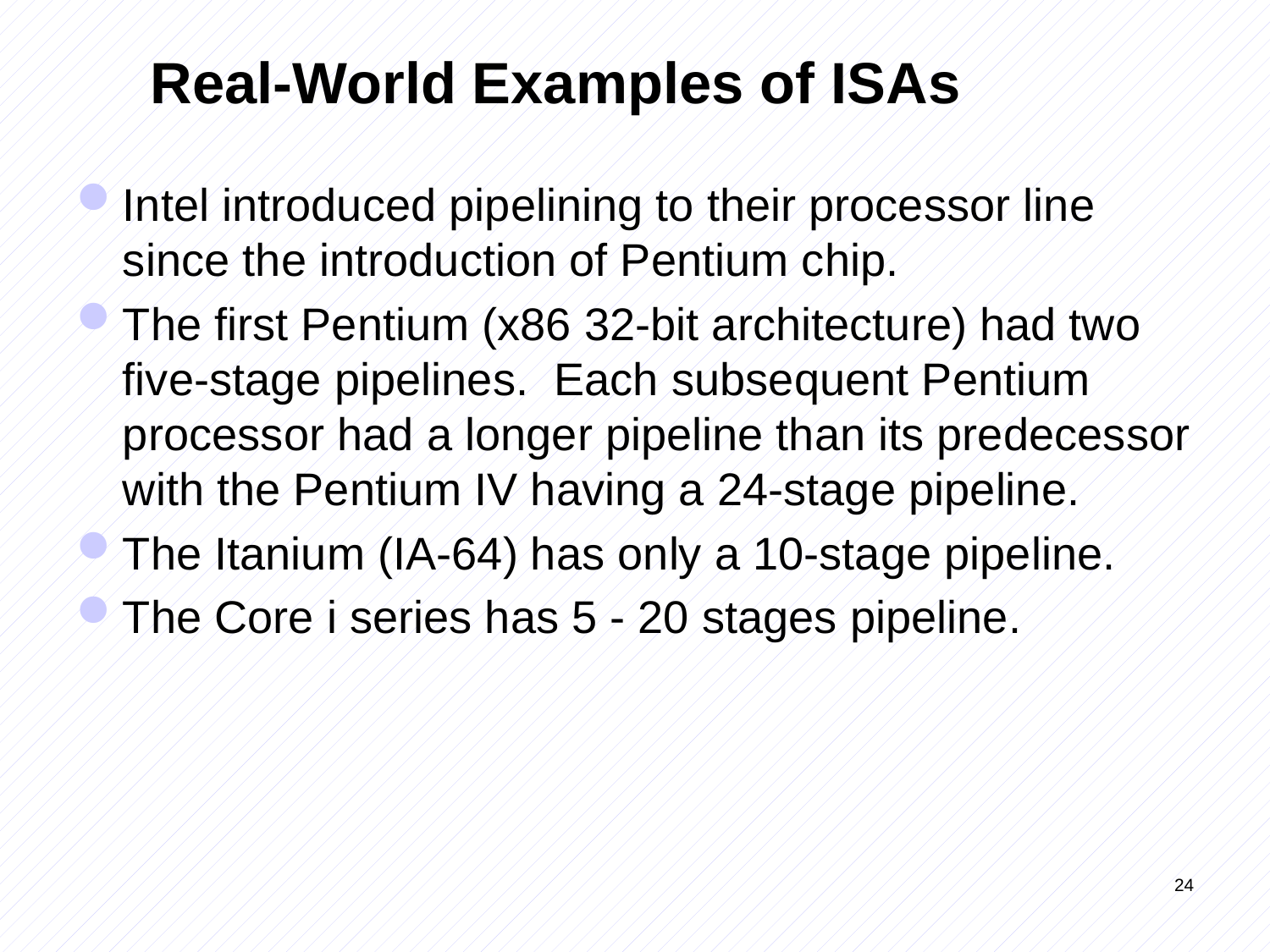

# Real-World Examples of ISAs
Intel introduced pipelining to their processor line since the introduction of Pentium chip.
The first Pentium (x86 32-bit architecture) had two five-stage pipelines.  Each subsequent Pentium processor had a longer pipeline than its predecessor with the Pentium IV having a 24-stage pipeline.
The Itanium (IA-64) has only a 10-stage pipeline.
The Core i series has 5 - 20 stages pipeline.
24